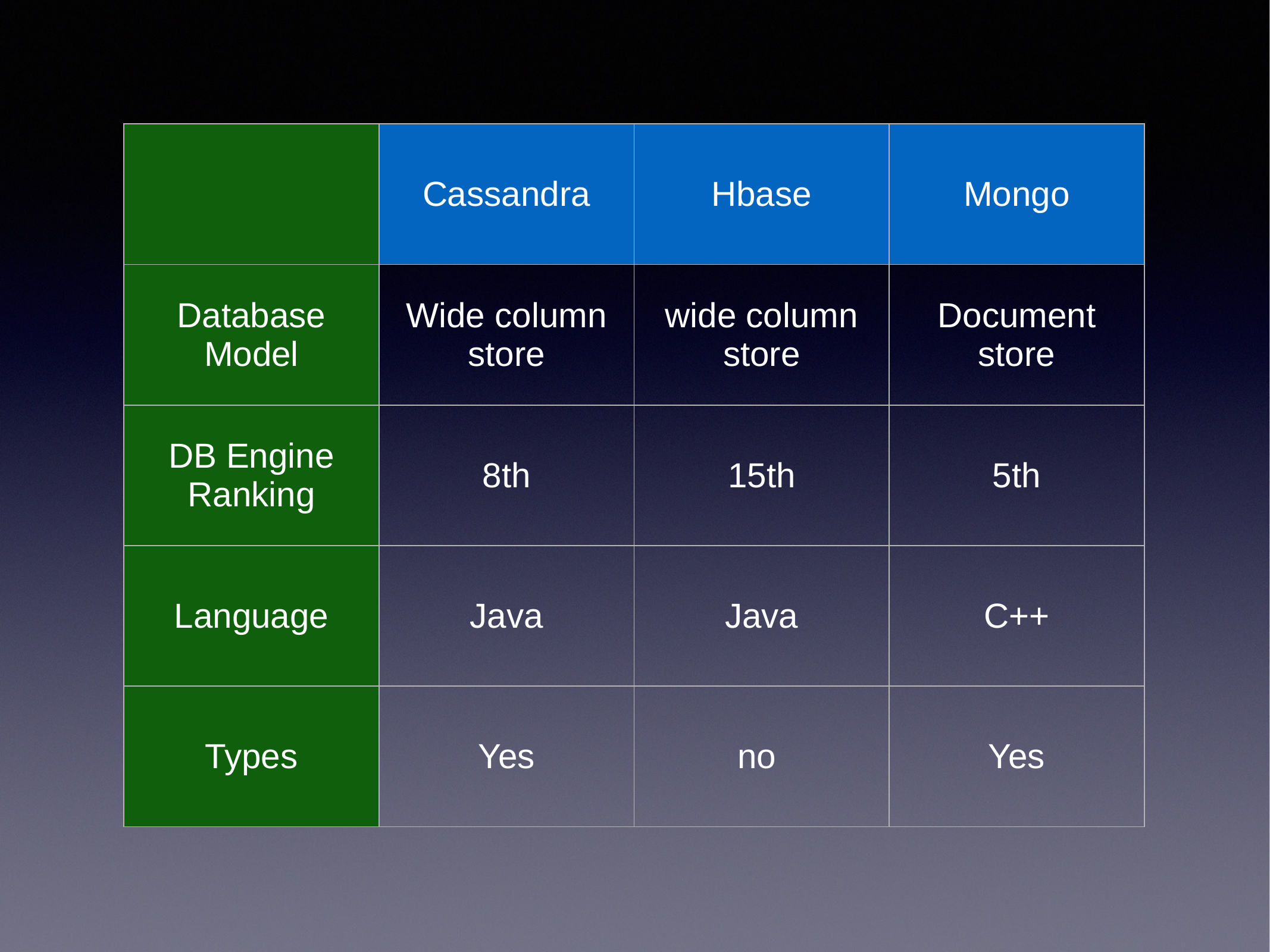

|  | Cassandra | Hbase | Mongo |
| --- | --- | --- | --- |
| Database Model | Wide column store | wide column store | Document store |
| DB Engine Ranking | 8th | 15th | 5th |
| Language | Java | Java | C++ |
| Types | Yes | no | Yes |